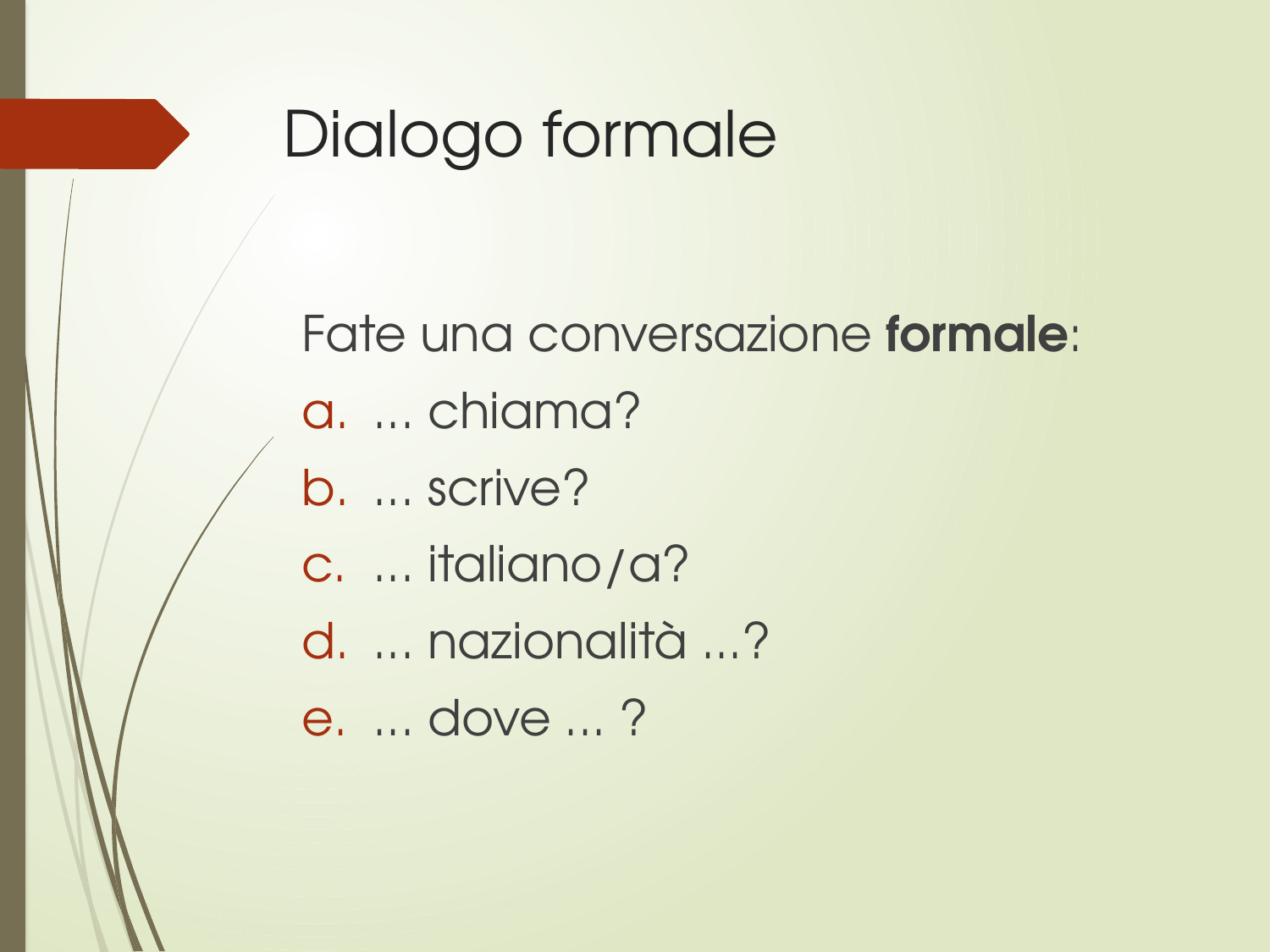

# Dialogo formale
Fate una conversazione formale:
... chiama?
... scrive?
... italiano/a?
... nazionalità ...?
... dove ... ?